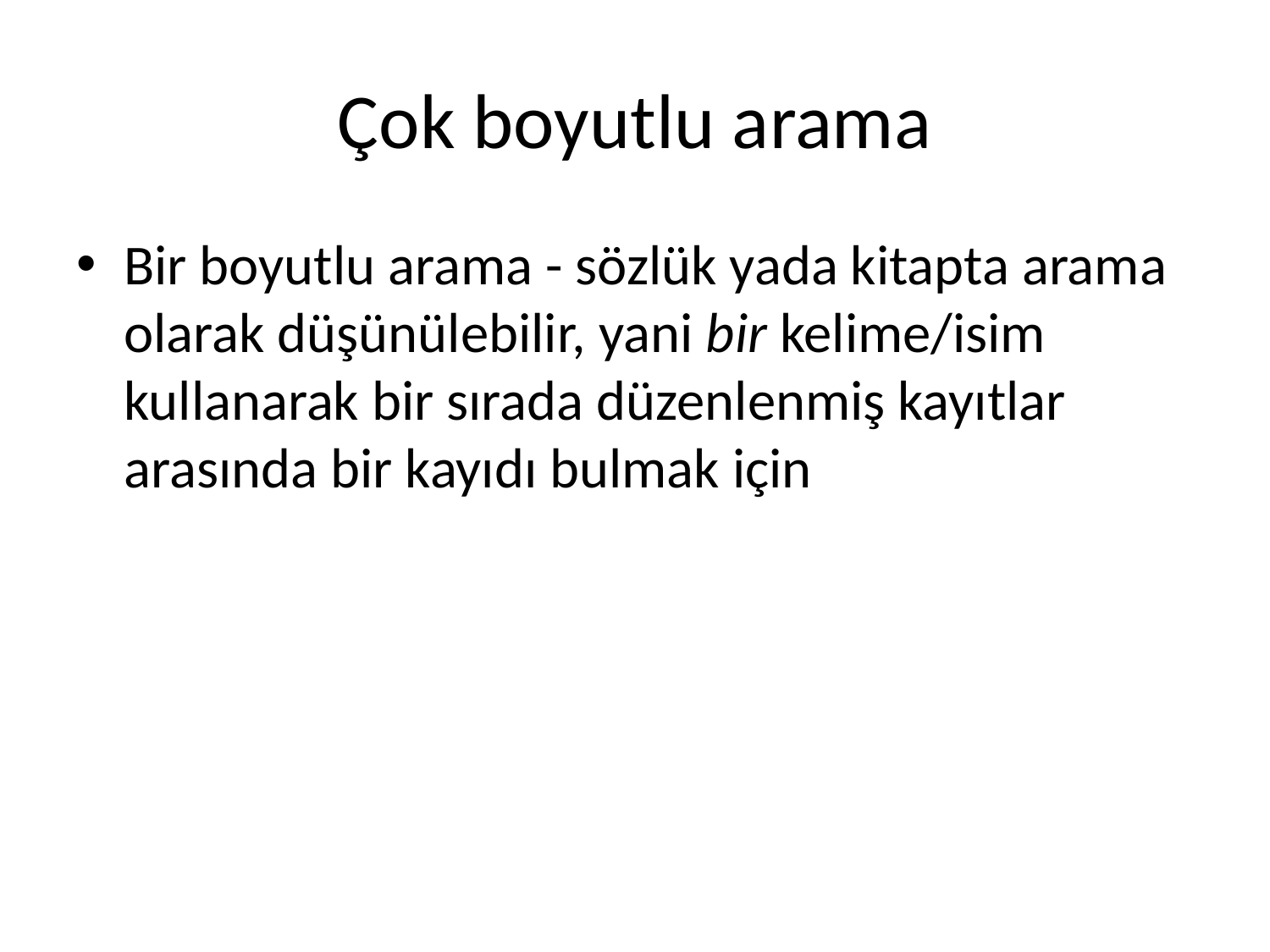

# Çok boyutlu arama
Bir boyutlu arama - sözlük yada kitapta arama olarak düşünülebilir, yani bir kelime/isim kullanarak bir sırada düzenlenmiş kayıtlar arasında bir kayıdı bulmak için